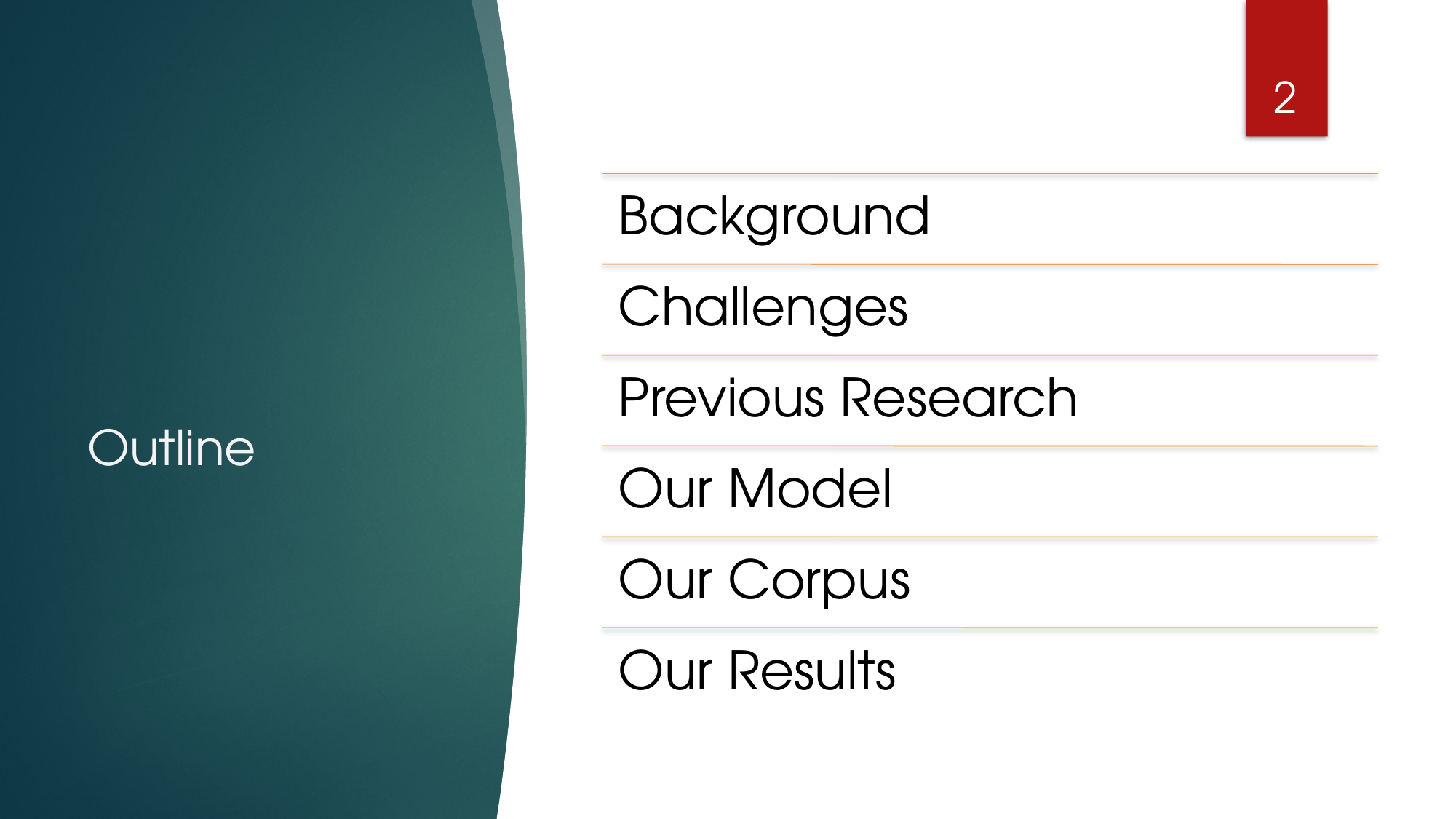

2
# Outline
Background
Challenges
Previous Research
Our Model
Our Corpus
Our Results